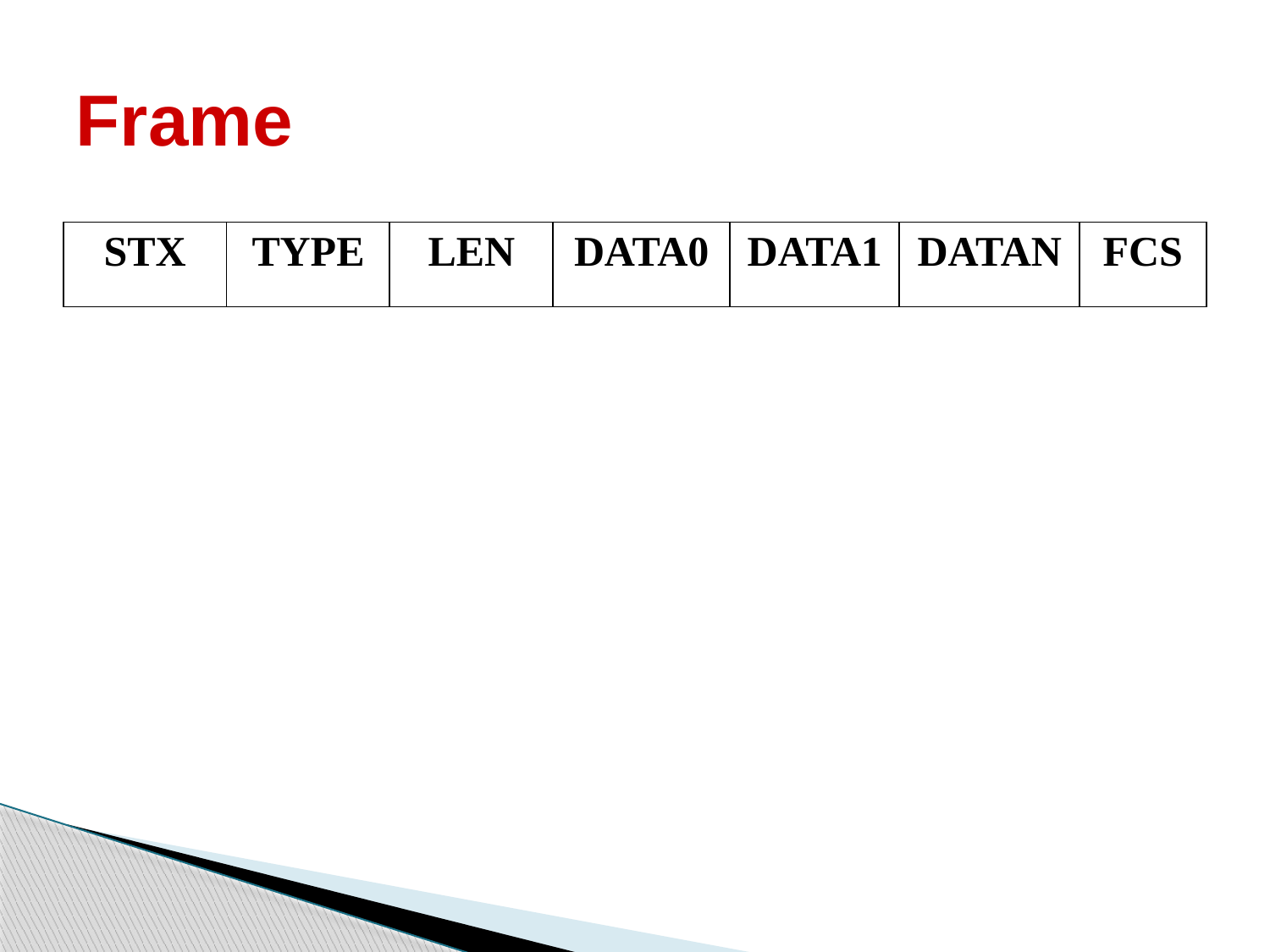

# Frame
| STX | TYPE | LEN | DATA0 | DATA1 | DATAN | FCS |
| --- | --- | --- | --- | --- | --- | --- |